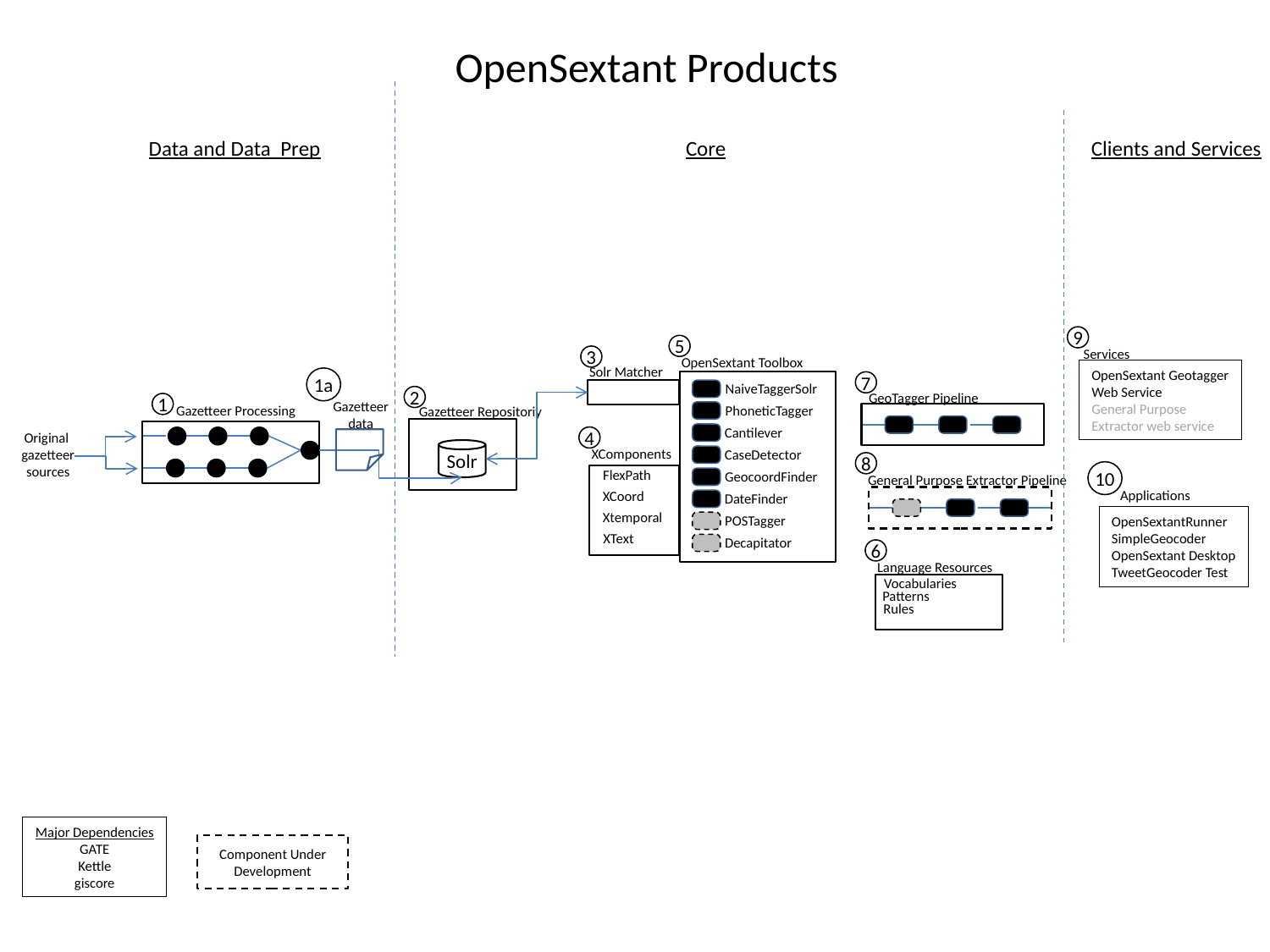

OpenSextant Products
Data and Data  Prep
Core
Clients and Services
9
5
Services
3
OpenSextant Toolbox
Solr Matcher
OpenSextant Geotagger
Web Service
General Purpose
Extractor web service
1a

7
NaiveTaggerSolr

GeoTagger Pipeline
2
Gazetteer
data
1
Gazetteer Processing
PhoneticTagger
Gazetteer Repositoriy

Cantilever

Original
gazetteer
sources

4

XComponents
CaseDetector
Solr

8

FlexPath
10
GeocoordFinder
General Purpose Extractor Pipeline

Applications
XCoord
DateFinder

Xtemporal
POSTagger
OpenSextantRunner
SimpleGeocoder
OpenSextant Desktop
TweetGeocoder Test

XText
Decapitator

6
Language Resources
Vocabularies

Patterns
Rules
Major Dependencies
GATE
Kettle
giscore
Component Under Development